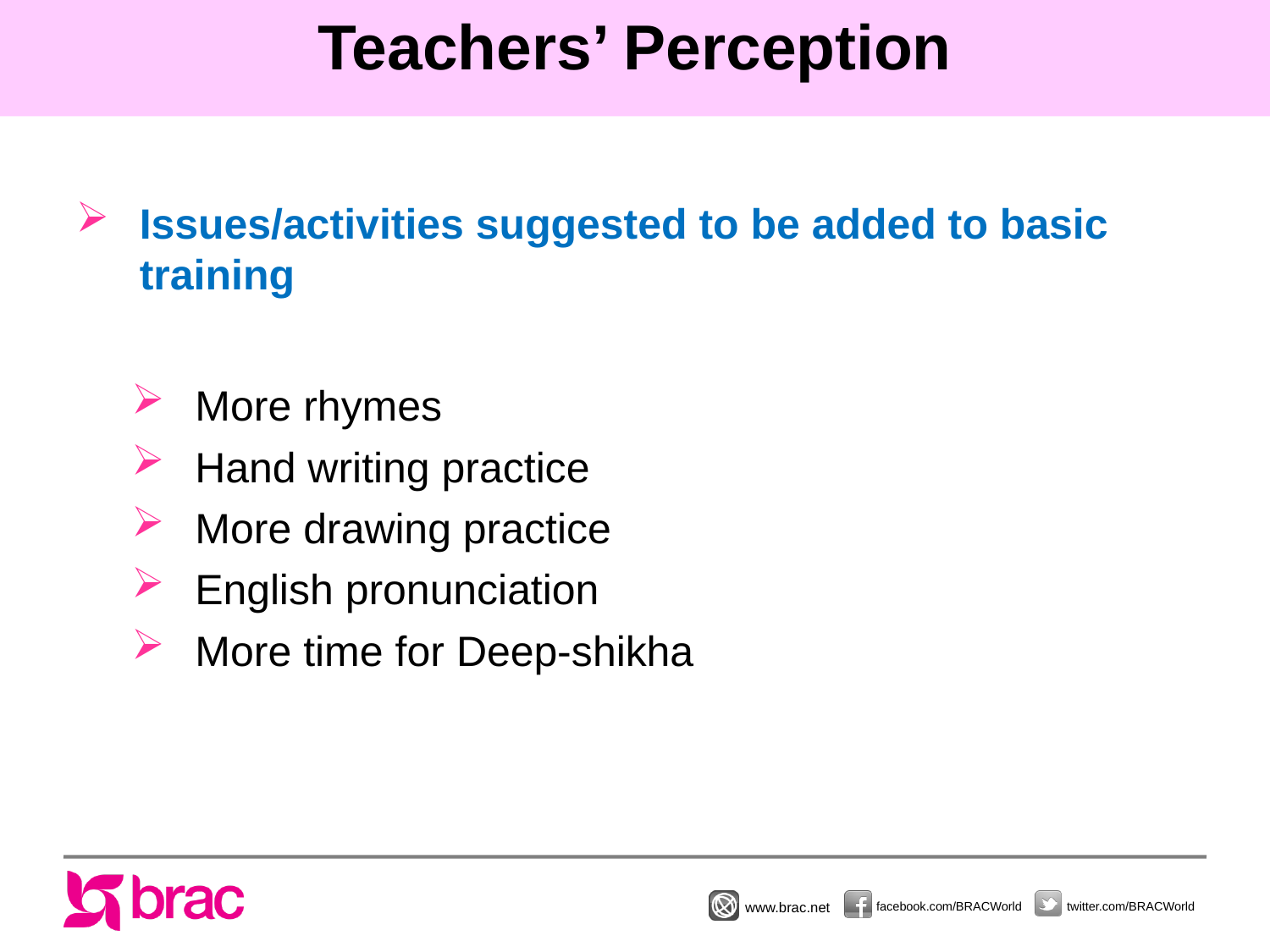

# Teachers’ Perception
Issues/activities suggested to be added to basic training

More rhymes
Hand writing practice
More drawing practice
English pronunciation
More time for Deep-shikha